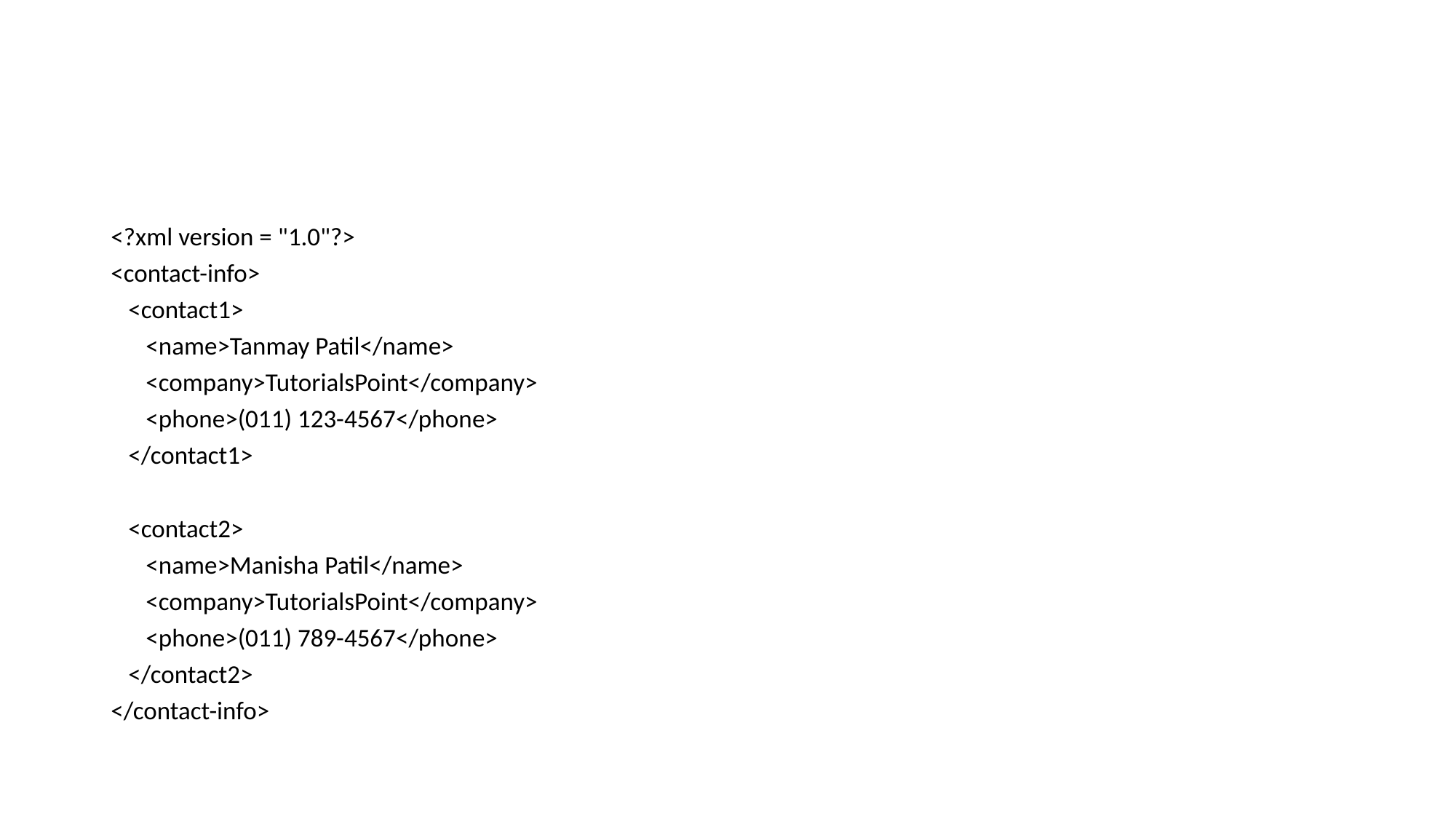

#
<?xml version = "1.0"?>
<contact-info>
   <contact1>
      <name>Tanmay Patil</name>
      <company>TutorialsPoint</company>
      <phone>(011) 123-4567</phone>
   </contact1>

   <contact2>
      <name>Manisha Patil</name>
      <company>TutorialsPoint</company>
      <phone>(011) 789-4567</phone>
   </contact2>
</contact-info>